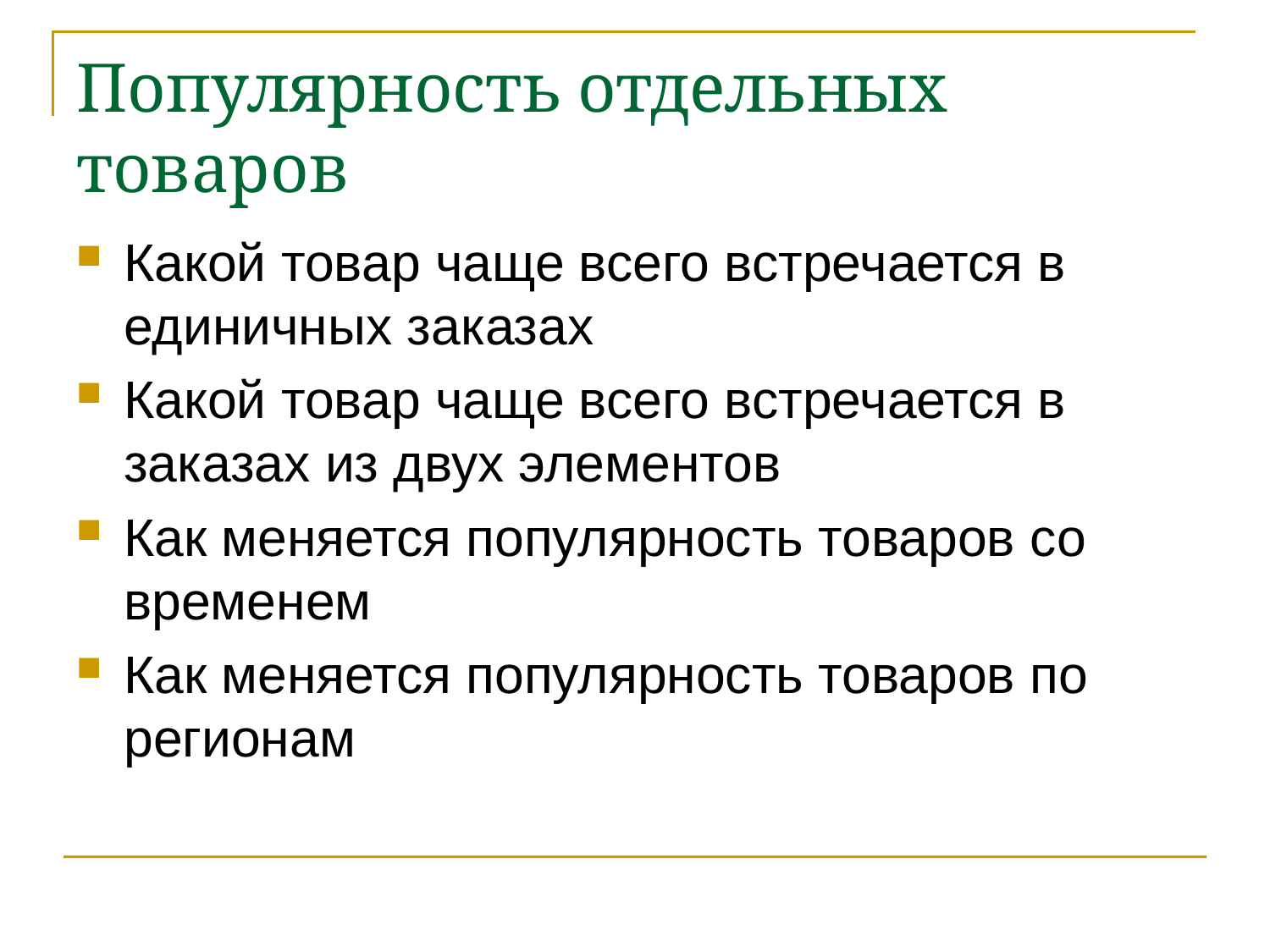

# Популярность отдельных товаров
Какой товар чаще всего встречается в единичных заказах
Какой товар чаще всего встречается в заказах из двух элементов
Как меняется популярность товаров со временем
Как меняется популярность товаров по регионам